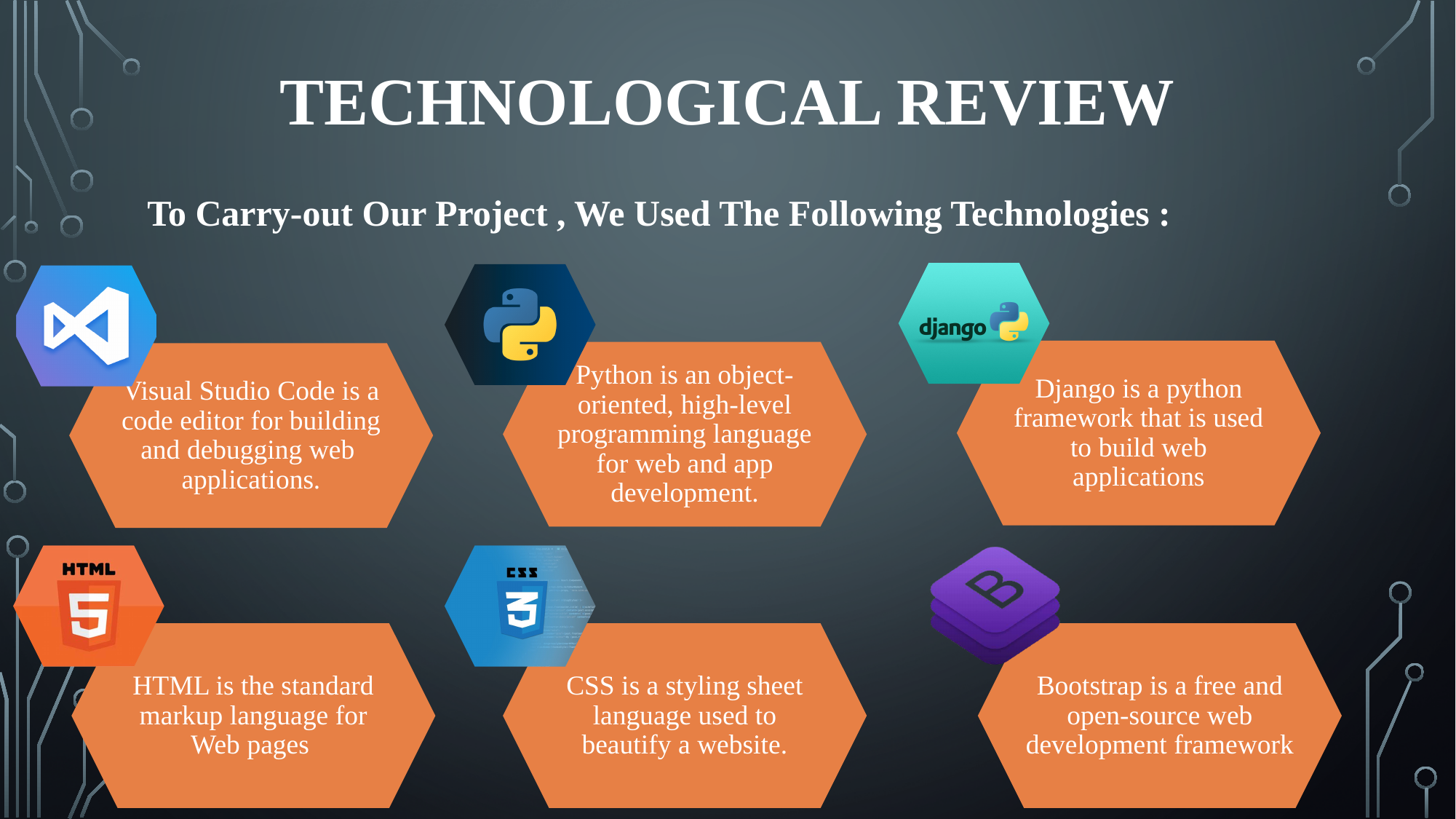

# TECHNOLOGICAL REVIEW
To Carry-out Our Project , We Used The Following Technologies :
Django is a python framework that is used to build web applications
Python is an object-oriented, high-level programming language for web and app development.
Visual Studio Code is a code editor for building and debugging web  applications.
HTML is the standard markup language for Web pages
CSS is a styling sheet language used to beautify a website.
Bootstrap is a free and open-source web development framework